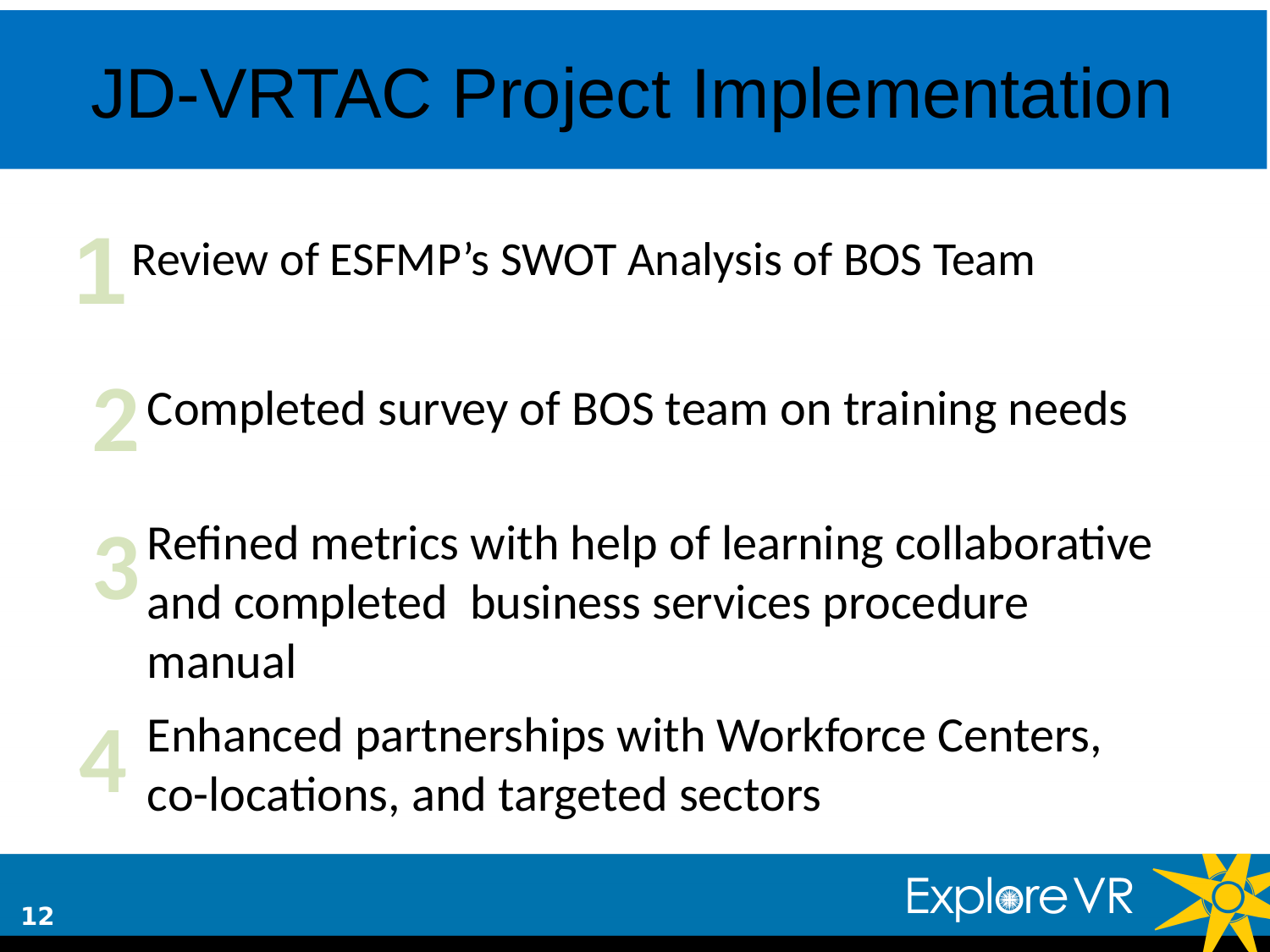

JD-VRTAC Project Implementation
1
      Review of ESFMP’s SWOT Analysis of BOS Team

2
Completed survey of BOS team on training needs
3
Refined metrics with help of learning collaborative and completed  business services procedure manual
4
Enhanced partnerships with Workforce Centers, co-locations, and targeted sectors
12